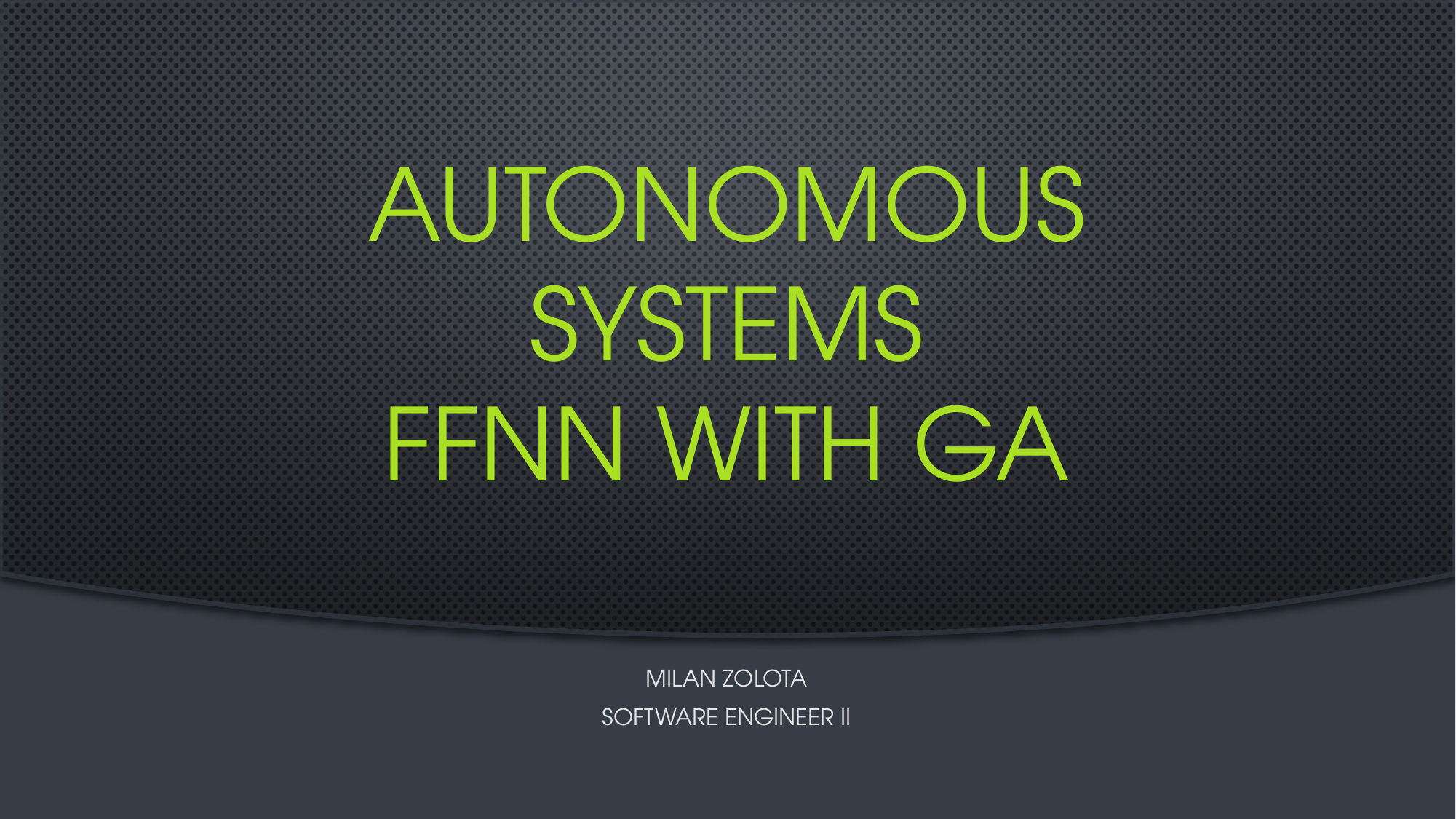

# Autonomous systems FFNN with GA
Milan Zolota
Software Engineer II